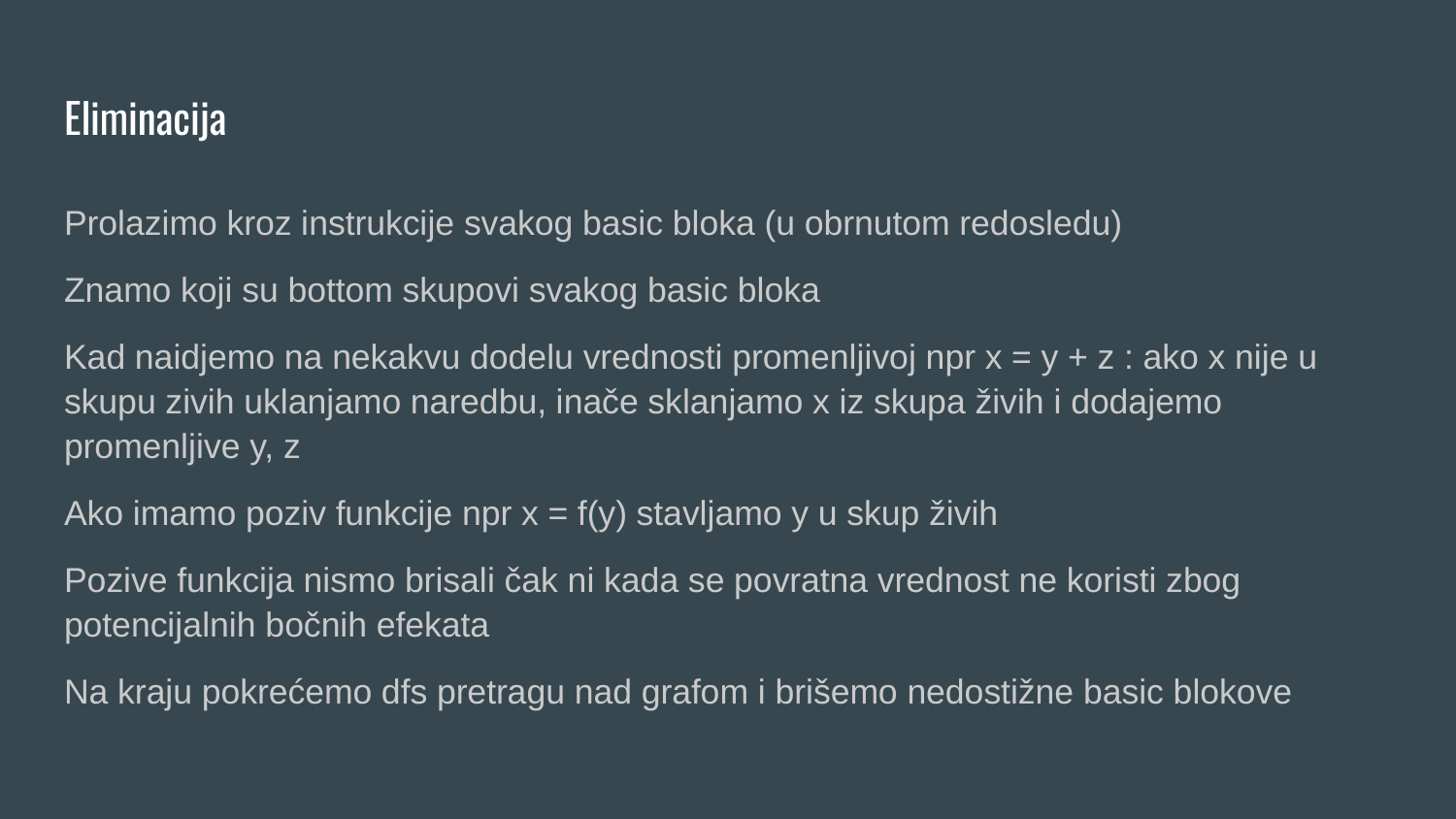

# Eliminacija
Prolazimo kroz instrukcije svakog basic bloka (u obrnutom redosledu)
Znamo koji su bottom skupovi svakog basic bloka
Kad naidjemo na nekakvu dodelu vrednosti promenljivoj npr x = y + z : ako x nije u skupu zivih uklanjamo naredbu, inače sklanjamo x iz skupa živih i dodajemo promenljive y, z
Ako imamo poziv funkcije npr x = f(y) stavljamo y u skup živih
Pozive funkcija nismo brisali čak ni kada se povratna vrednost ne koristi zbog potencijalnih bočnih efekata
Na kraju pokrećemo dfs pretragu nad grafom i brišemo nedostižne basic blokove